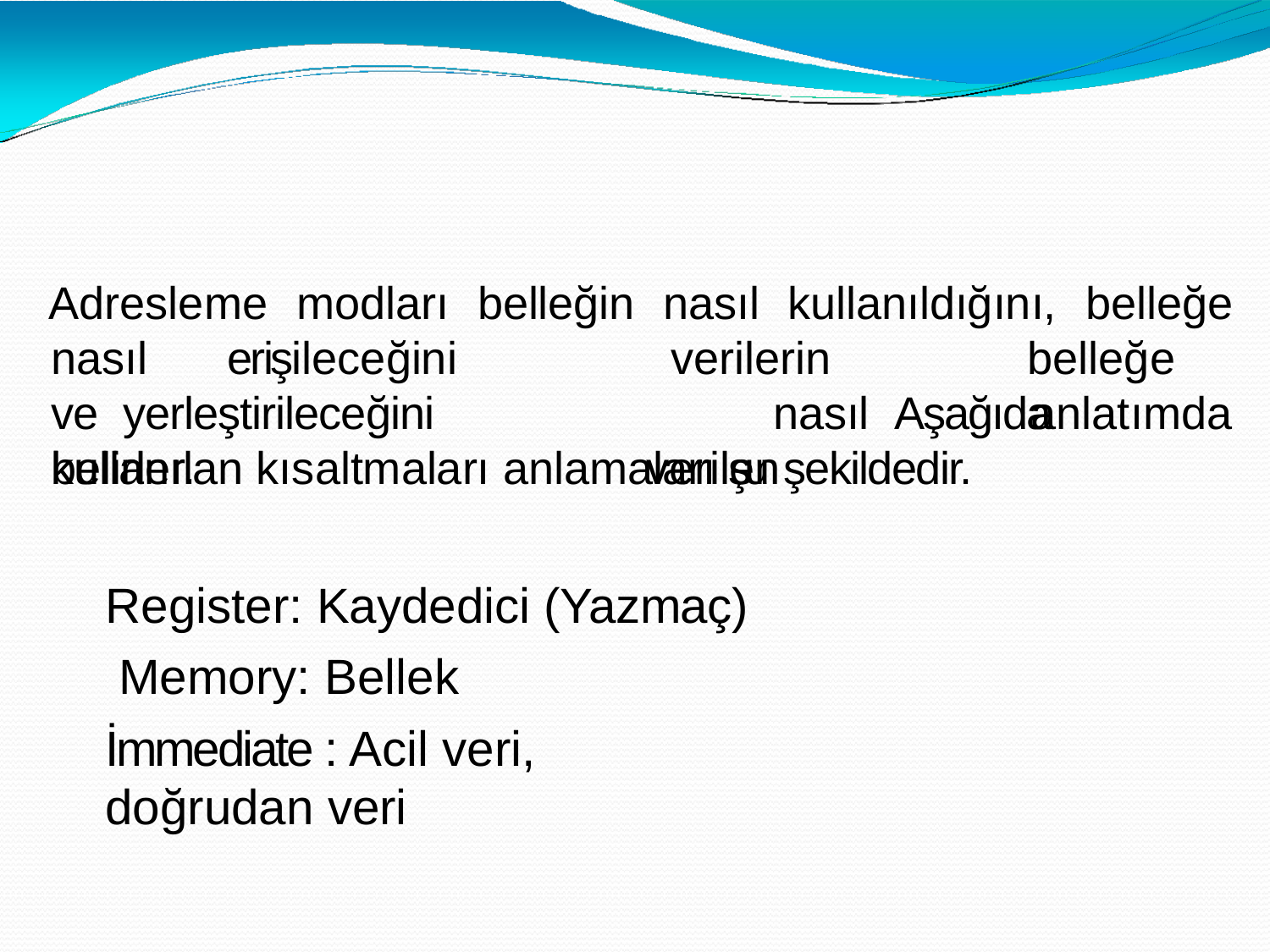

Adresleme	modları	belleğin	nasıl	kullanıldığını,	belleğe
nasıl	erişileceğini	ve  yerleştirileceğini	belirler.
verilerin		belleğe	nasıl  Aşağıda	verilen
anlatımda
kullanılan kısaltmaları anlamaları şu şekildedir.

Register: Kaydedici (Yazmaç)  Memory: Bellek
İmmediate : Acil veri, doğrudan veri